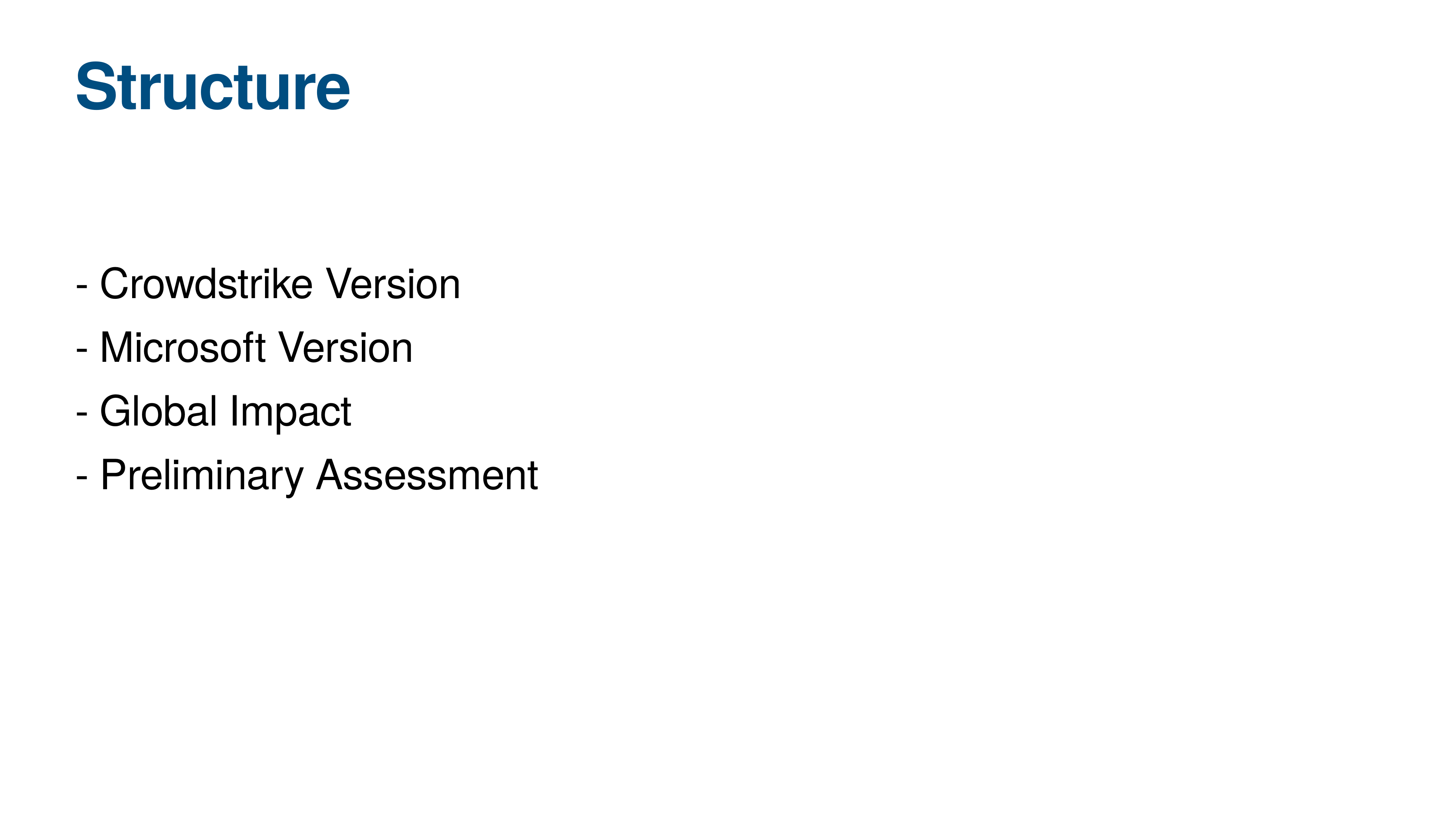

# Structure

- Crowdstrike Version
- Microsoft Version
- Global Impact
- Preliminary Assessment